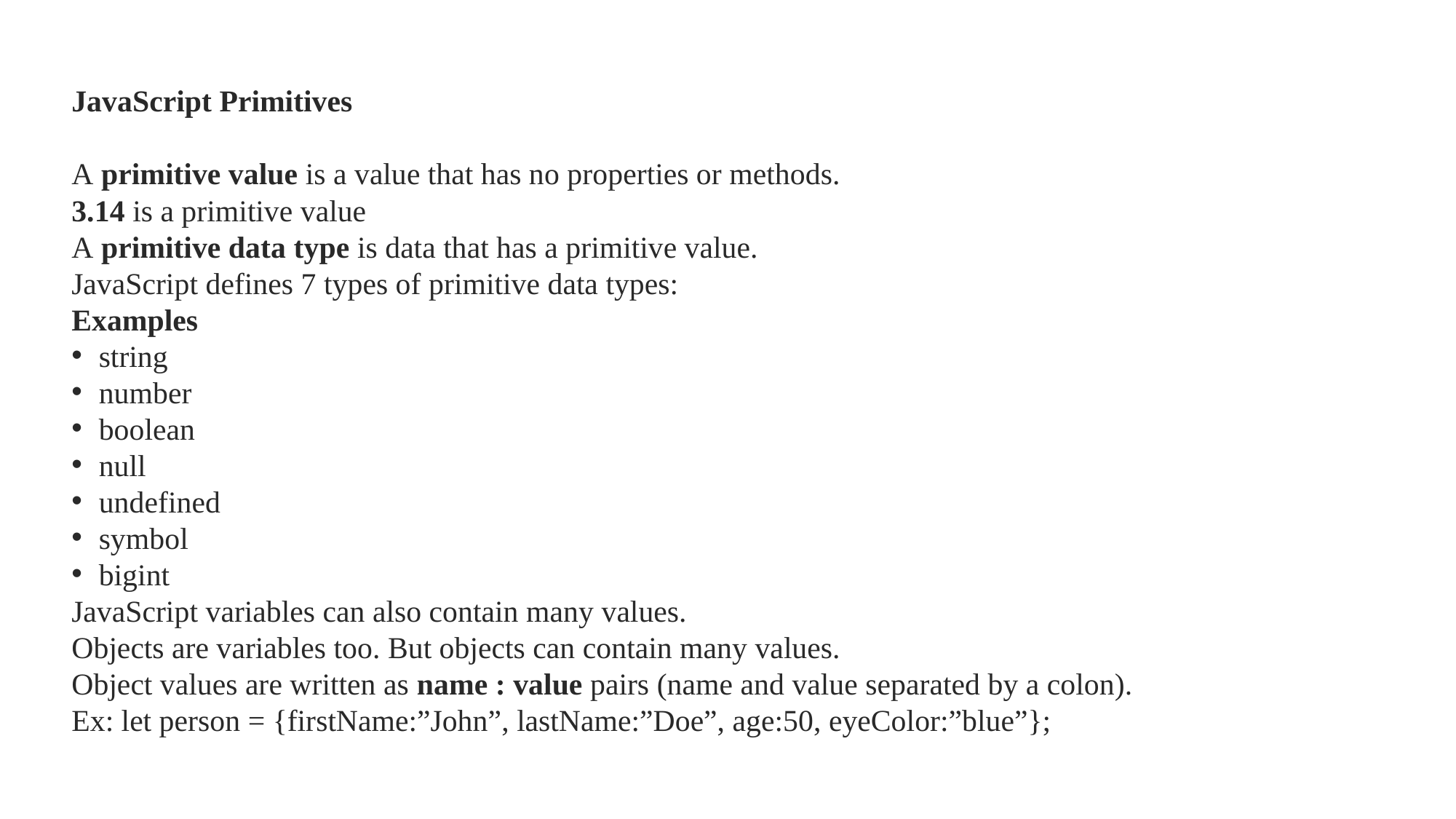

JavaScript Primitives

A primitive value is a value that has no properties or methods.
3.14 is a primitive value
A primitive data type is data that has a primitive value.
JavaScript defines 7 types of primitive data types:
Examples
string
number
boolean
null
undefined
symbol
bigint
JavaScript variables can also contain many values.
Objects are variables too. But objects can contain many values.
Object values are written as name : value pairs (name and value separated by a colon).
Ex: let person = {firstName:”John”, lastName:”Doe”, age:50, eyeColor:”blue”};